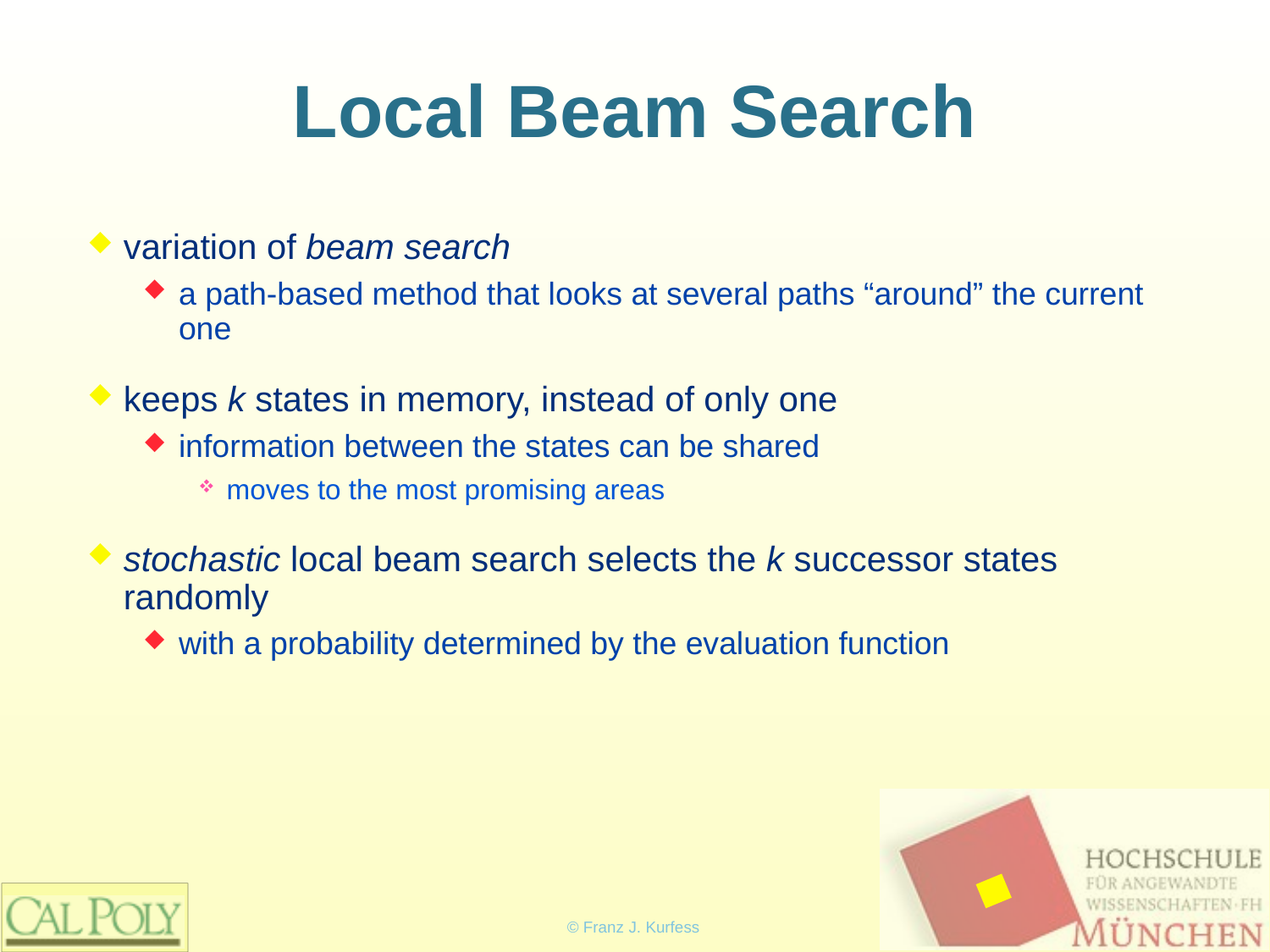

# Local Beam Search
variation of beam search
a path-based method that looks at several paths “around” the current one
keeps k states in memory, instead of only one
information between the states can be shared
moves to the most promising areas
stochastic local beam search selects the k successor states randomly
with a probability determined by the evaluation function
25